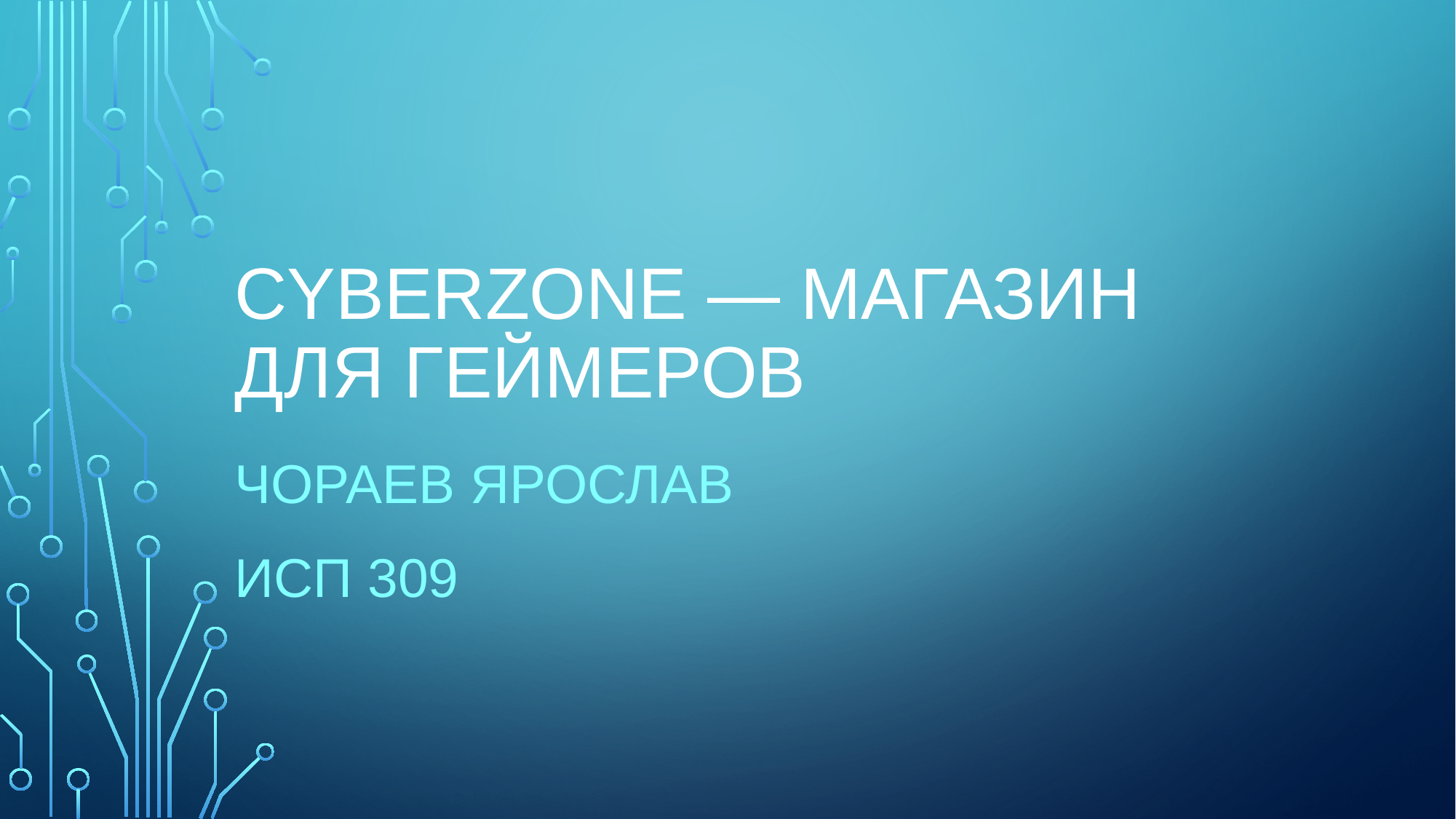

# CYBERZONE — Магазин для геймеров
Чораев ярослав
Исп 309